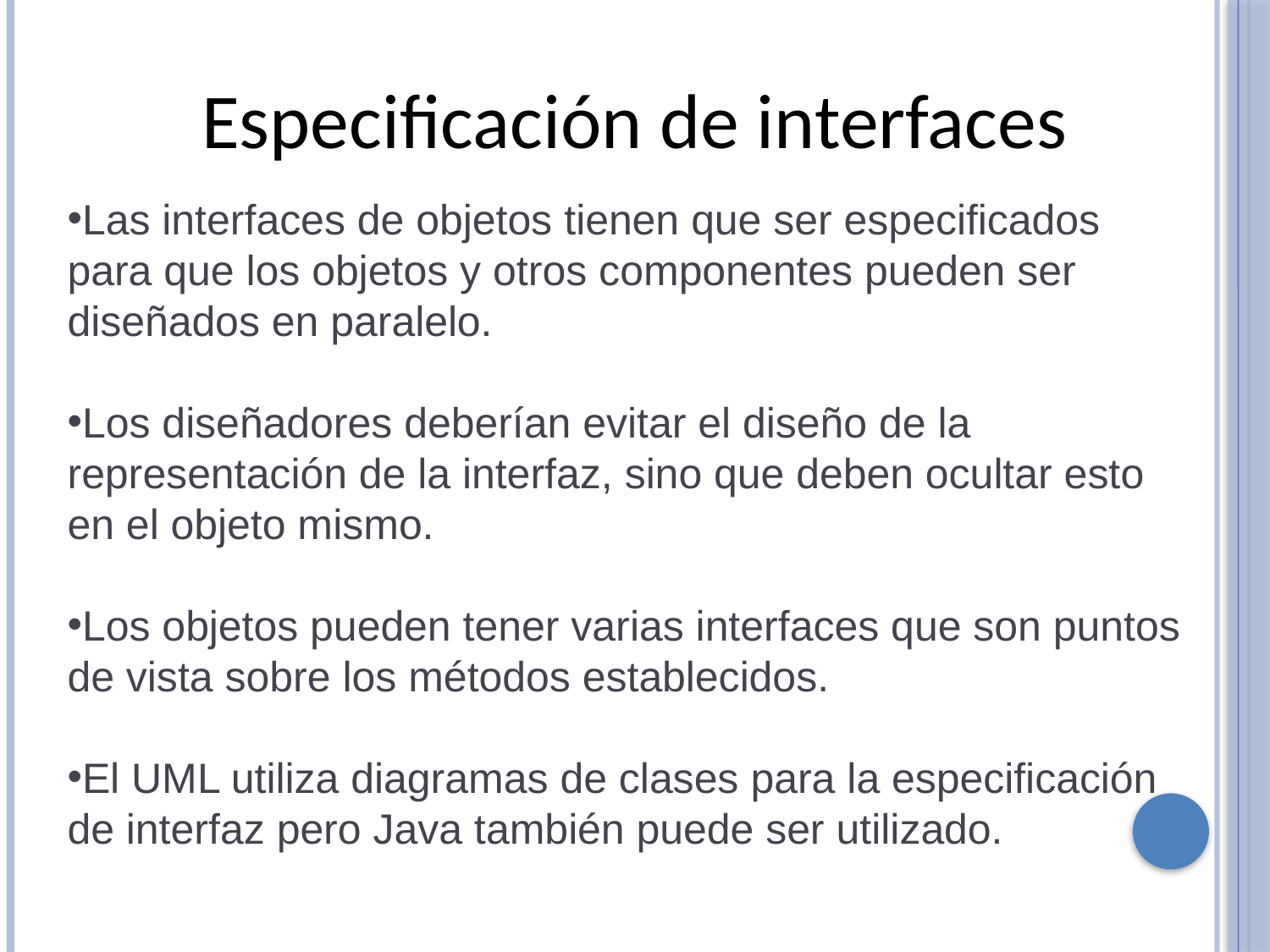

Especificación de interfaces
Las interfaces de objetos tienen que ser especificados para que los objetos y otros componentes pueden ser diseñados en paralelo.

Los diseñadores deberían evitar el diseño de la representación de la interfaz, sino que deben ocultar esto en el objeto mismo.

Los objetos pueden tener varias interfaces que son puntos de vista sobre los métodos establecidos.

El UML utiliza diagramas de clases para la especificación de interfaz pero Java también puede ser utilizado.